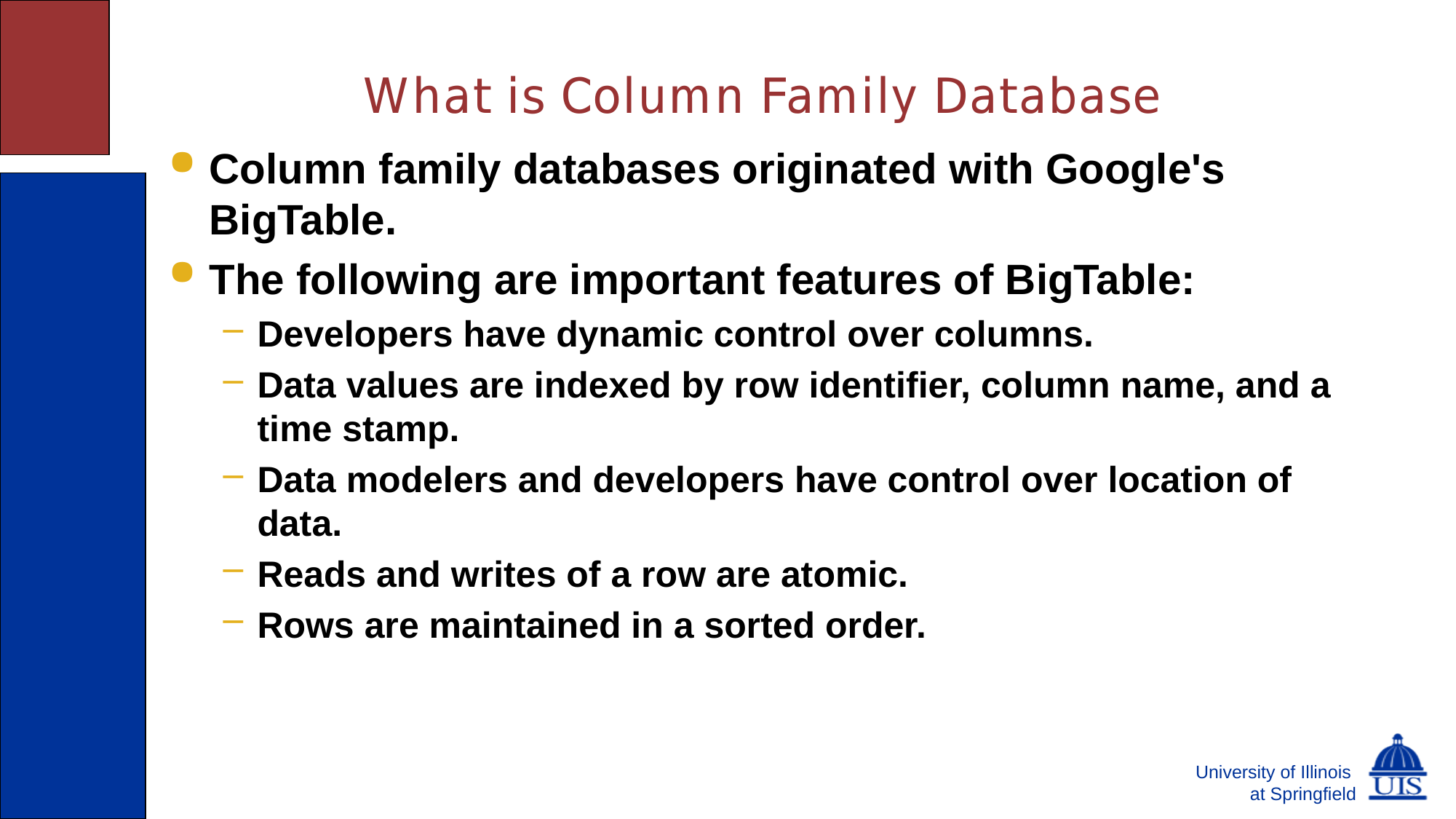

# What is Column Family Database
Column family databases originated with Google's BigTable.
The following are important features of BigTable:
Developers have dynamic control over columns.
Data values are indexed by row identifier, column name, and a time stamp.
Data modelers and developers have control over location of data.
Reads and writes of a row are atomic.
Rows are maintained in a sorted order.